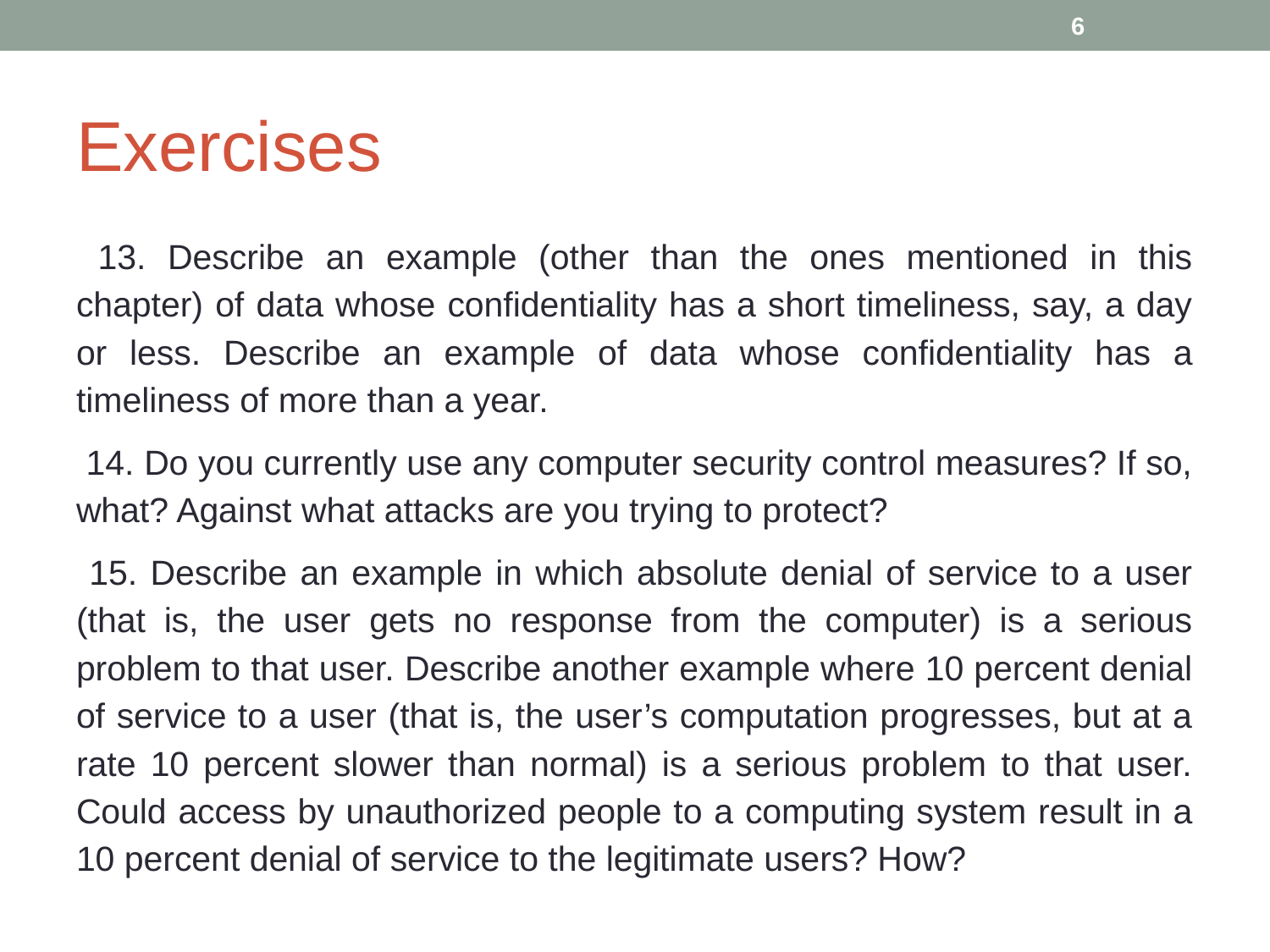

6
# Exercises
 13. Describe an example (other than the ones mentioned in this chapter) of data whose confidentiality has a short timeliness, say, a day or less. Describe an example of data whose confidentiality has a timeliness of more than a year.
 14. Do you currently use any computer security control measures? If so, what? Against what attacks are you trying to protect?
 15. Describe an example in which absolute denial of service to a user (that is, the user gets no response from the computer) is a serious problem to that user. Describe another example where 10 percent denial of service to a user (that is, the user’s computation progresses, but at a rate 10 percent slower than normal) is a serious problem to that user. Could access by unauthorized people to a computing system result in a 10 percent denial of service to the legitimate users? How?